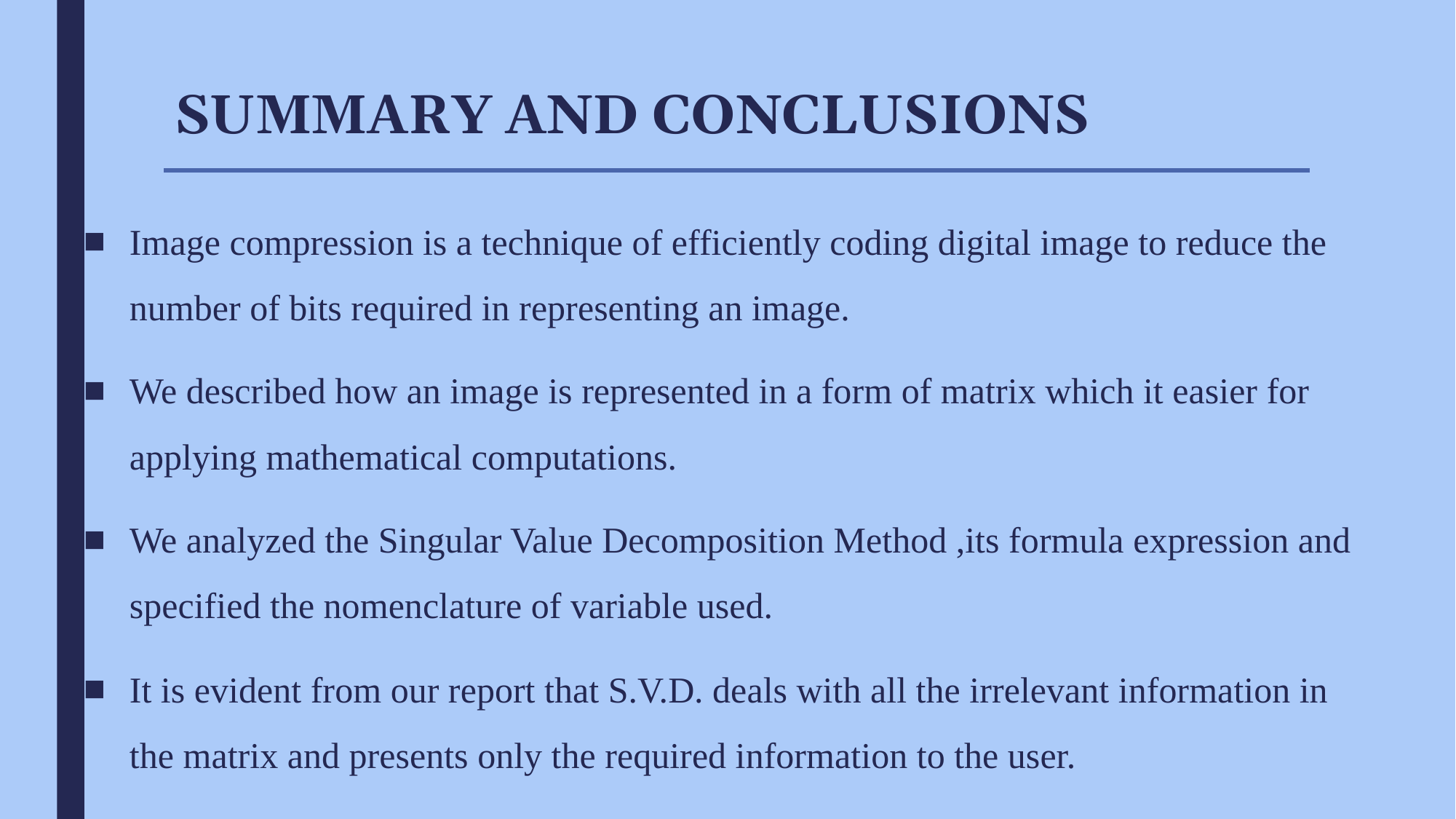

# SUMMARY AND CONCLUSIONS
Image compression is a technique of efficiently coding digital image to reduce the number of bits required in representing an image.
We described how an image is represented in a form of matrix which it easier for applying mathematical computations.
We analyzed the Singular Value Decomposition Method ,its formula expression and specified the nomenclature of variable used.
It is evident from our report that S.V.D. deals with all the irrelevant information in the matrix and presents only the required information to the user.